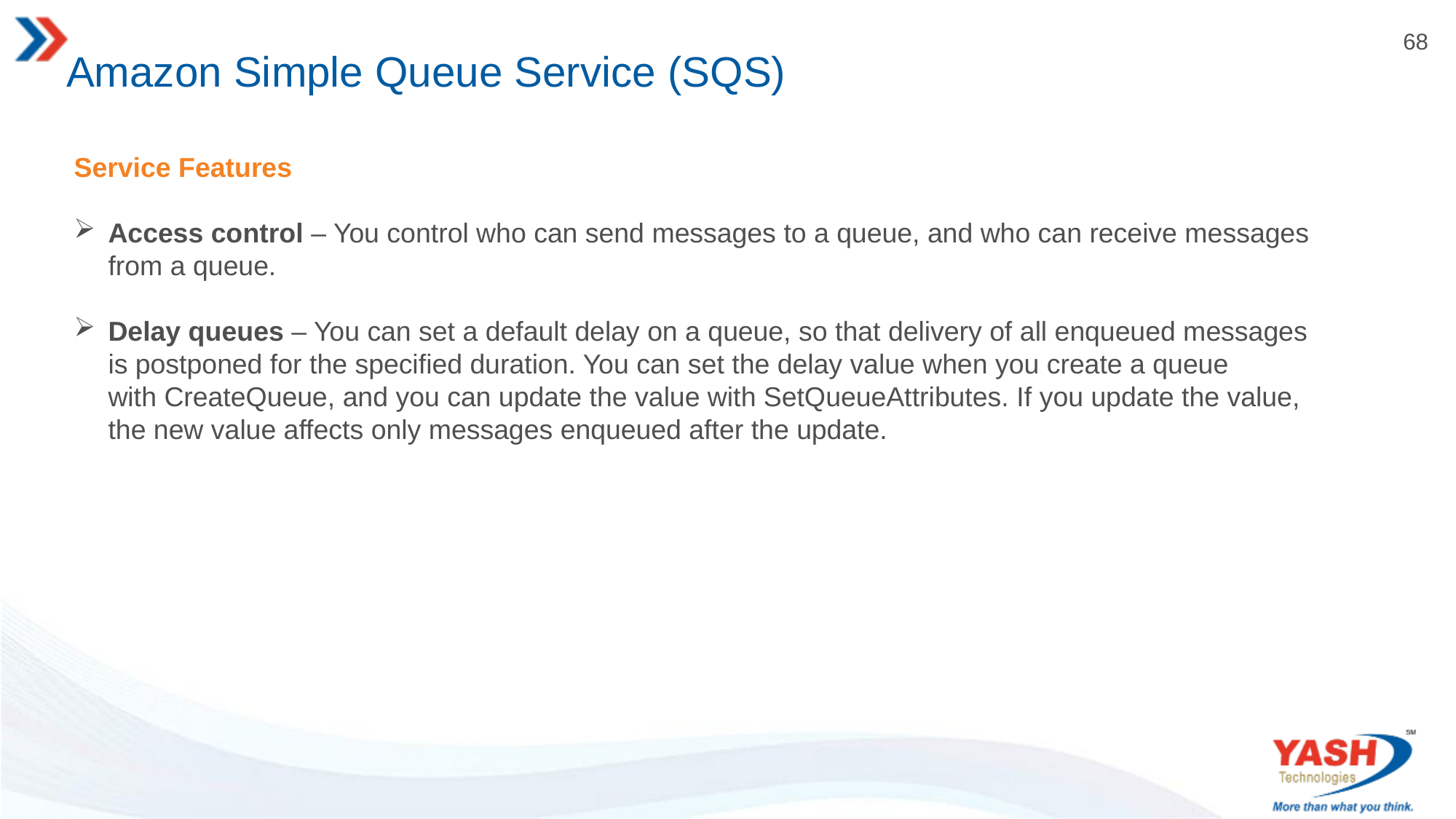

# Amazon Simple Queue Service (SQS)
Service Features
Access control – You control who can send messages to a queue, and who can receive messages from a queue.
Delay queues – You can set a default delay on a queue, so that delivery of all enqueued messages is postponed for the specified duration. You can set the delay value when you create a queue with CreateQueue, and you can update the value with SetQueueAttributes. If you update the value, the new value affects only messages enqueued after the update.